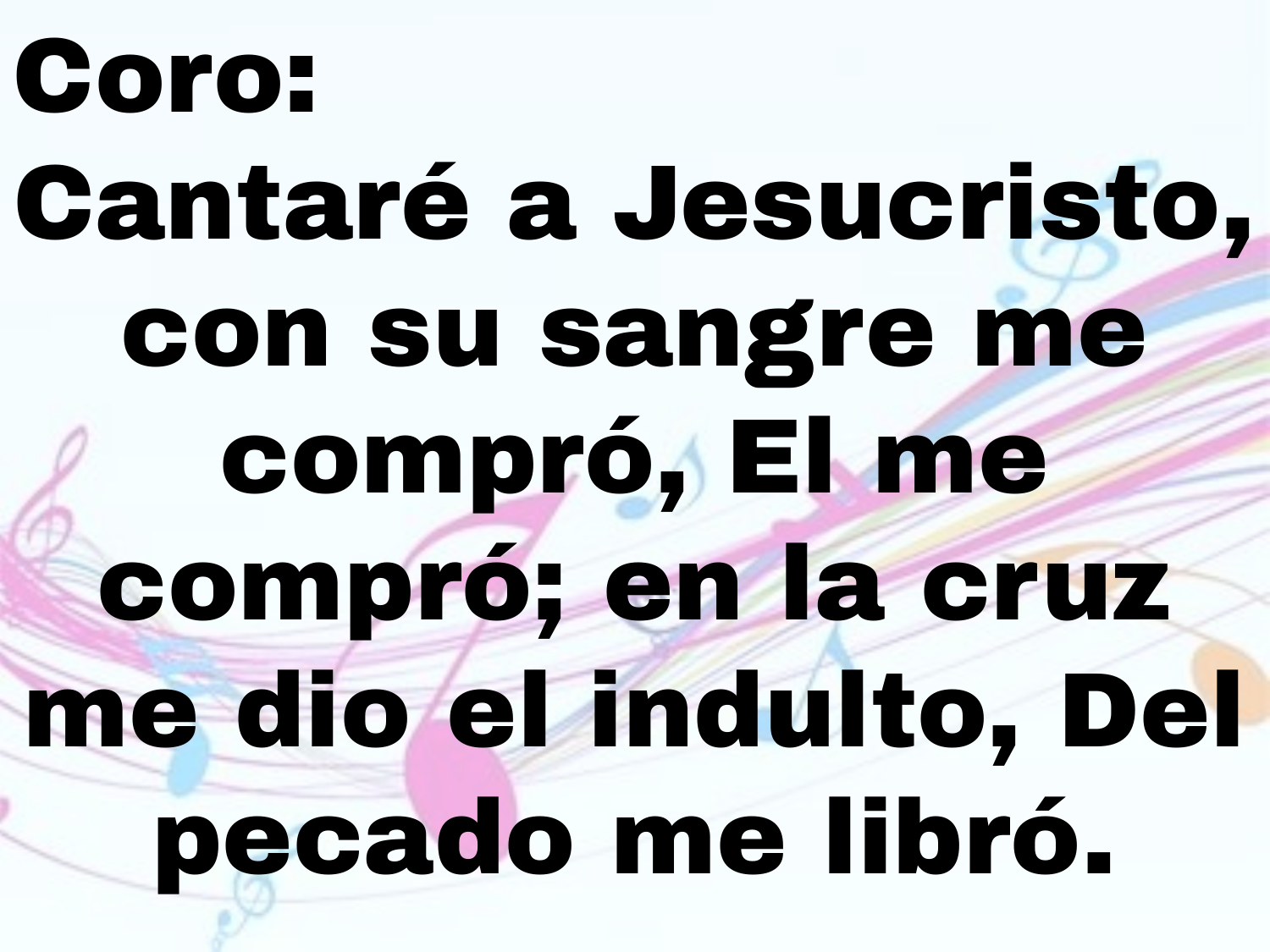

Coro:
Cantaré a Jesucristo, con su sangre me compró, El me compró; en la cruz me dio el indulto, Del pecado me libró.